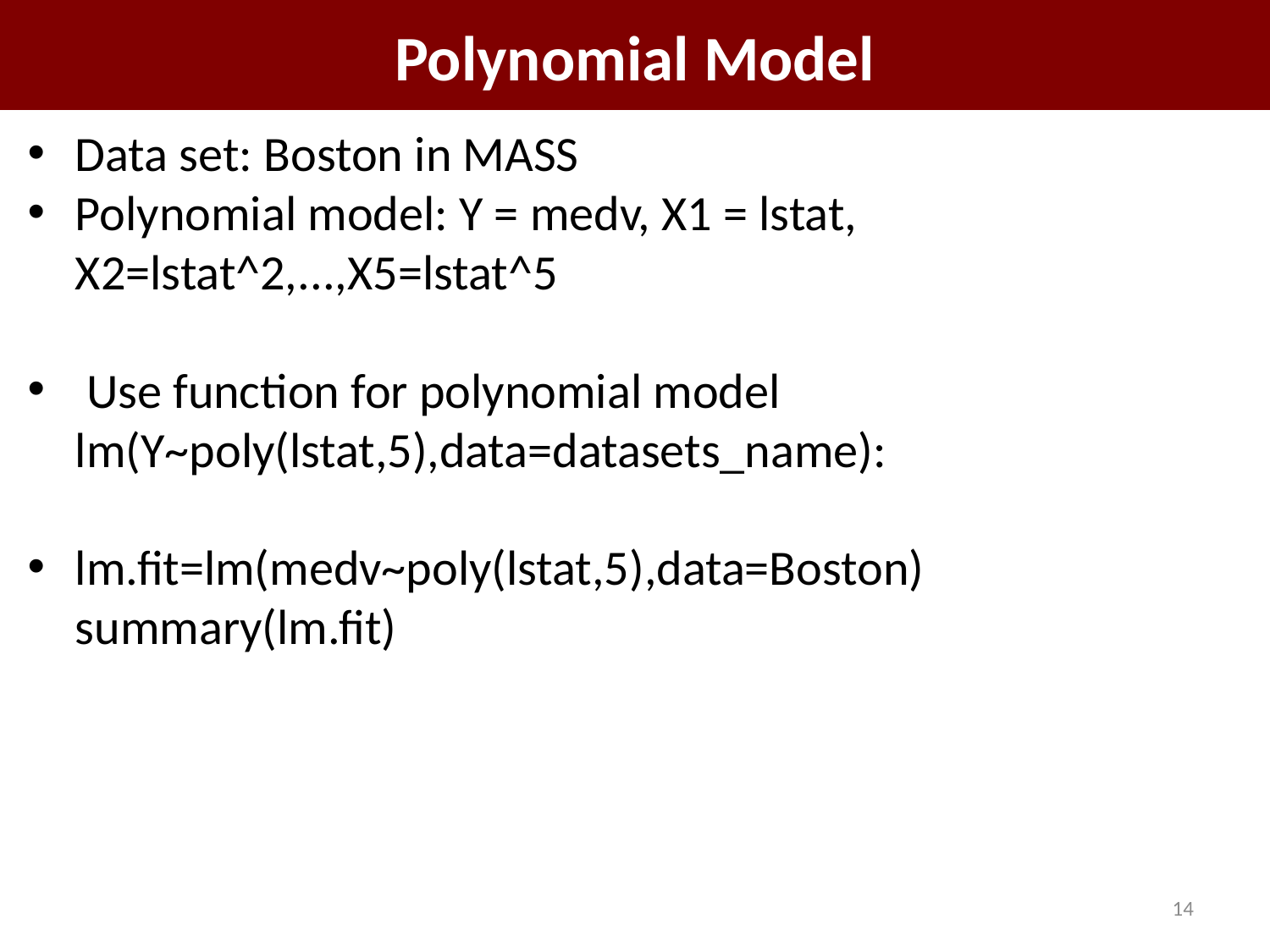

# Polynomial Model
Data set: Boston in MASS
Polynomial model: Y = medv, X1 = lstat, X2=lstat^2,...,X5=lstat^5

 Use function for polynomial model lm(Y~poly(lstat,5),data=datasets_name):

lm.fit=lm(medv~poly(lstat,5),data=Boston) summary(lm.fit)
14